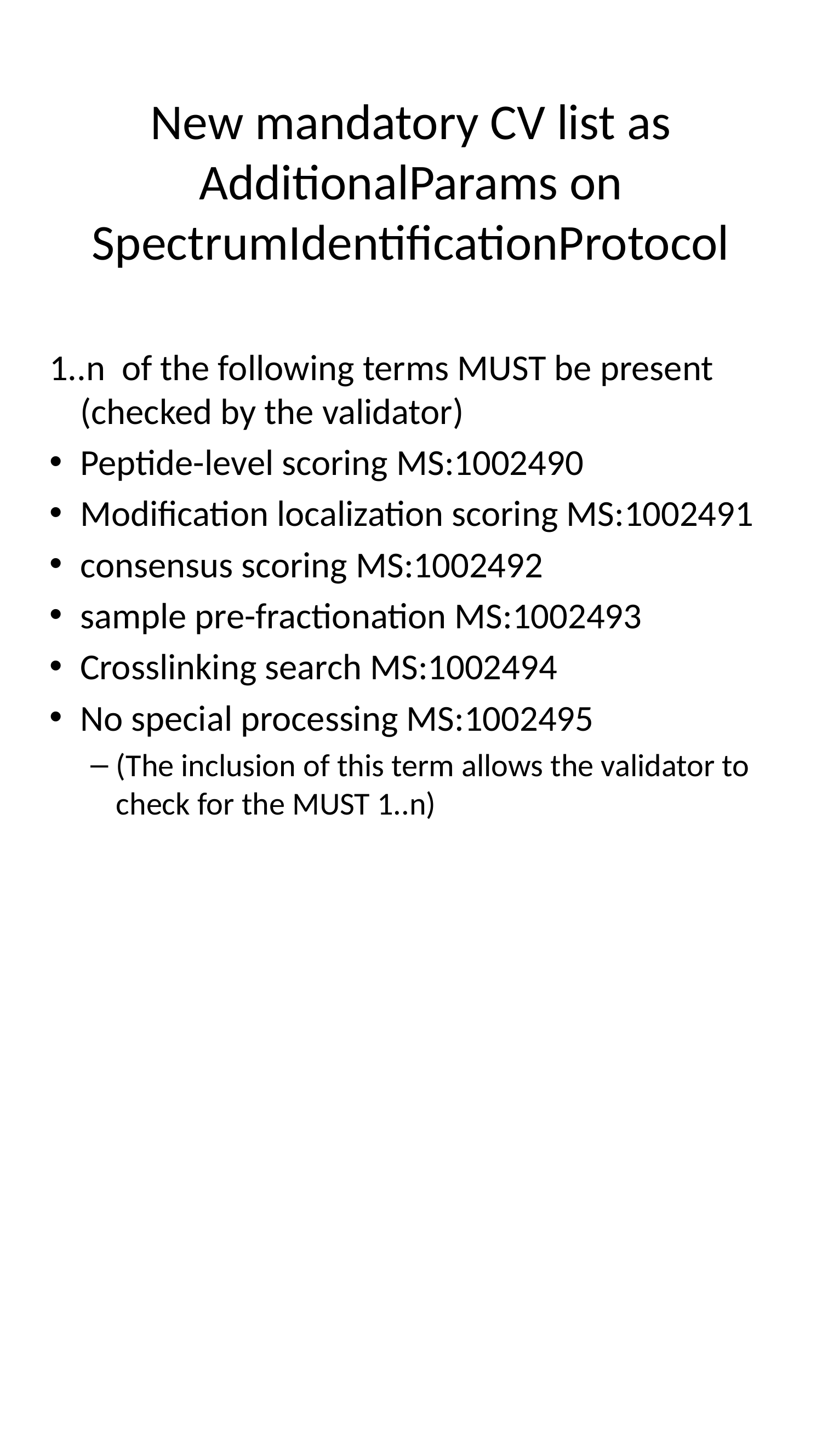

# New mandatory CV list as AdditionalParams on SpectrumIdentificationProtocol
1..n  of the following terms MUST be present (checked by the validator)
Peptide-level scoring MS:1002490
Modification localization scoring MS:1002491
consensus scoring MS:1002492
sample pre-fractionation MS:1002493
Crosslinking search MS:1002494
No special processing MS:1002495
(The inclusion of this term allows the validator to check for the MUST 1..n)